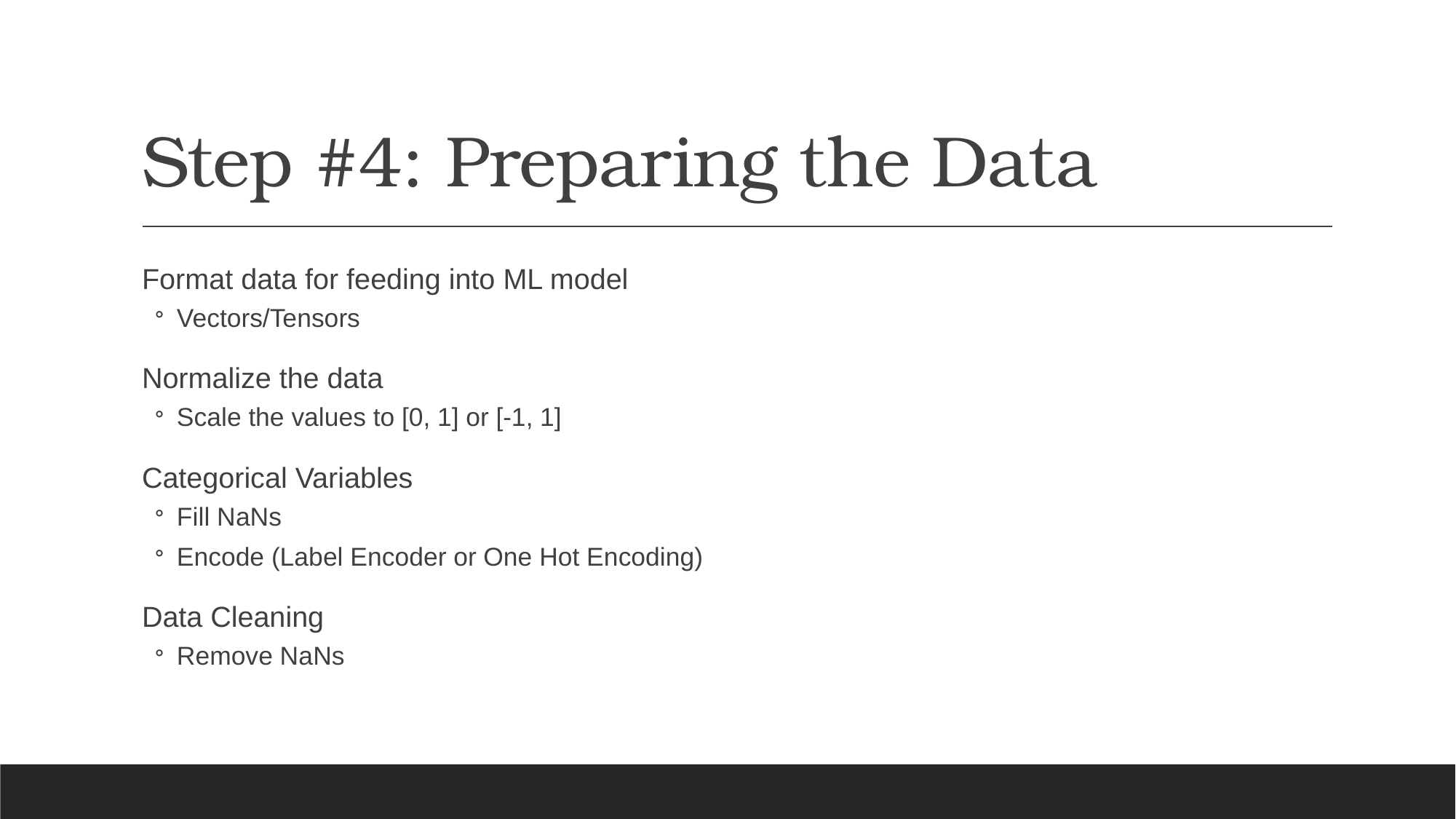

# Step #4: Preparing the Data
Format data for feeding into ML model
Vectors/Tensors
Normalize the data
Scale the values to [0, 1] or [-1, 1]
Categorical Variables
Fill NaNs
Encode (Label Encoder or One Hot Encoding)
Data Cleaning
Remove NaNs